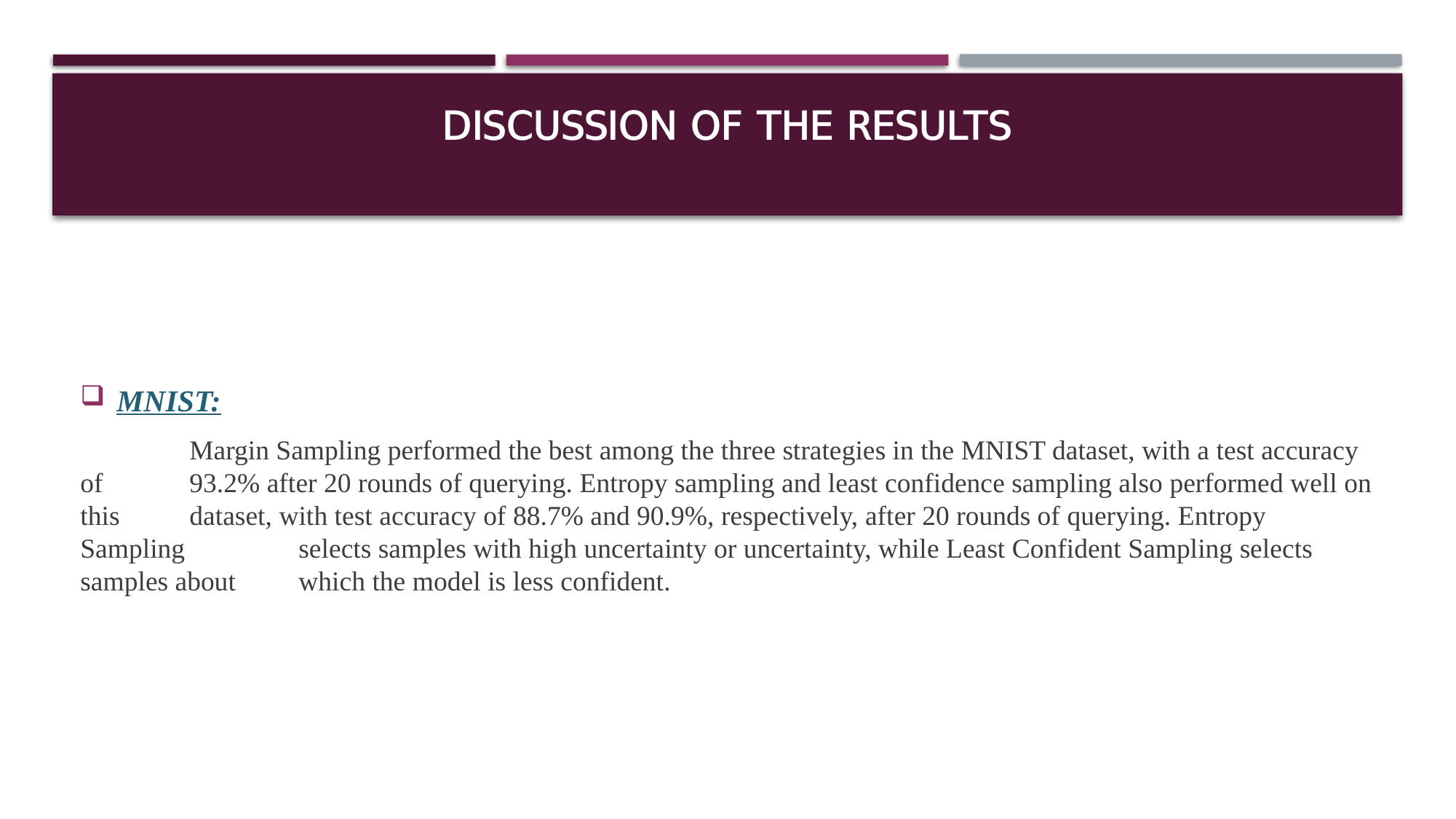

# Discussion of the results
MNIST:
	Margin Sampling performed the best among the three strategies in the MNIST dataset, with a test accuracy of 	93.2% after 20 rounds of querying. Entropy sampling and least confidence sampling also performed well on this 	dataset, with test accuracy of 88.7% and 90.9%, respectively, after 20 rounds of querying. Entropy Sampling 	selects samples with high uncertainty or uncertainty, while Least Confident Sampling selects samples about 	which the model is less confident.